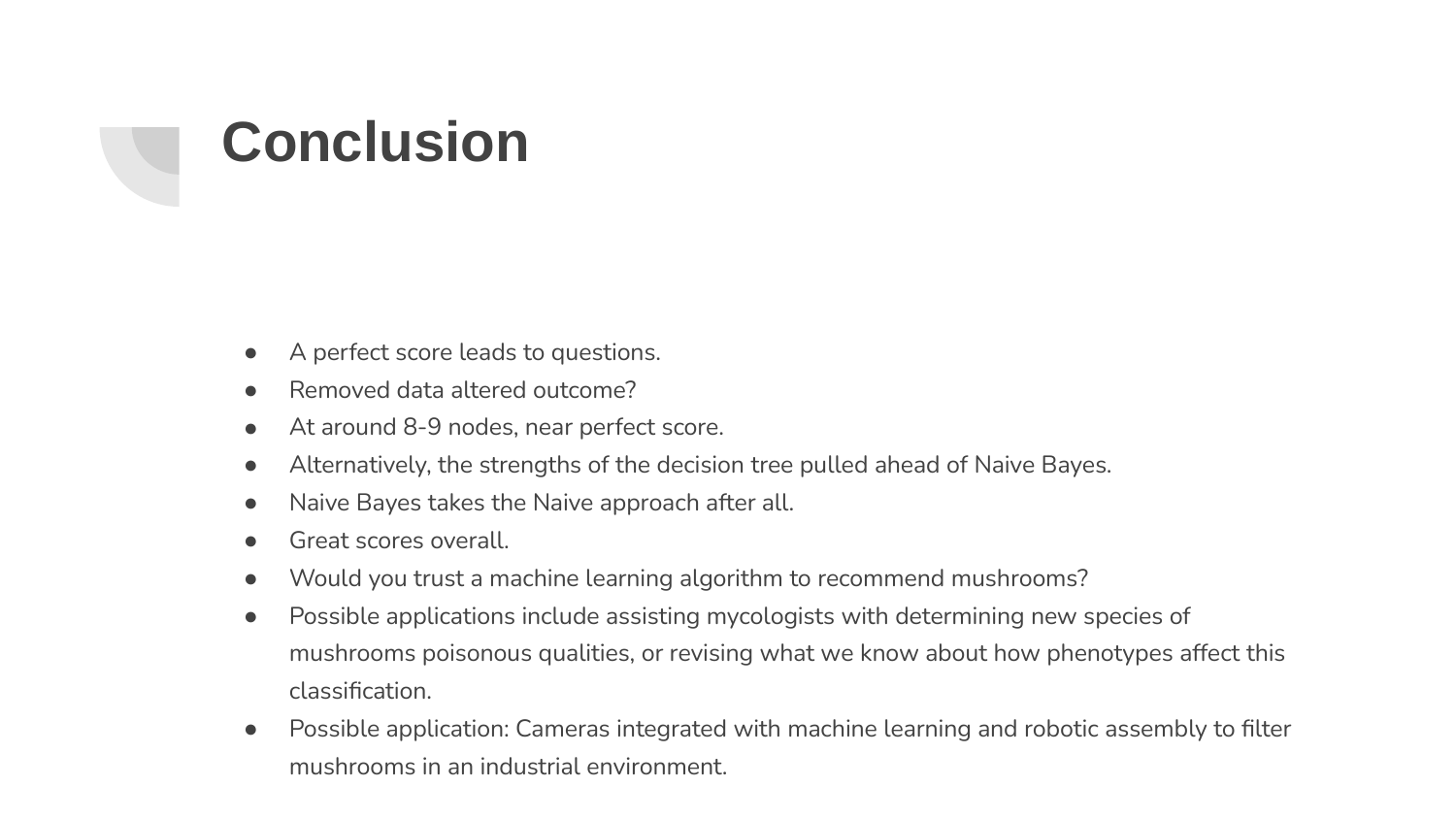

# Conclusion
A perfect score leads to questions.
Removed data altered outcome?
At around 8-9 nodes, near perfect score.
Alternatively, the strengths of the decision tree pulled ahead of Naive Bayes.
Naive Bayes takes the Naive approach after all.
Great scores overall.
Would you trust a machine learning algorithm to recommend mushrooms?
Possible applications include assisting mycologists with determining new species of mushrooms poisonous qualities, or revising what we know about how phenotypes affect this classification.
Possible application: Cameras integrated with machine learning and robotic assembly to filter mushrooms in an industrial environment.